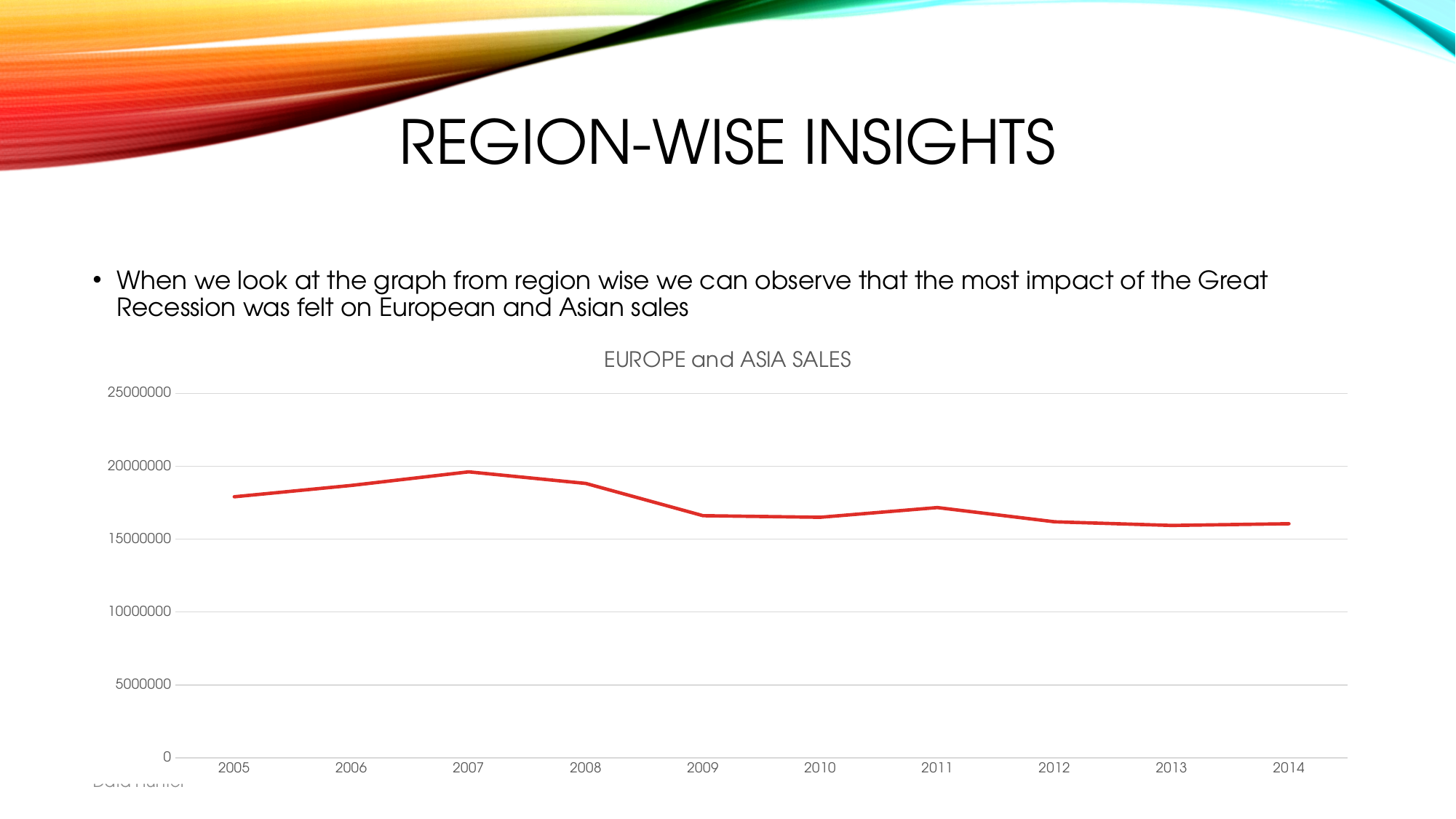

# Region-Wise INSIGHTS
When we look at the graph from region wise we can observe that the most impact of the Great Recession was felt on European and Asian sales

Specially the Europe new members subcategory sees a high variability in sales because of lesser economic stability.Data Hunter.xlsm

After detailed analysis we see that GERMANY AND UK car sales have risen up during the year 2008 which could be because of one of the following reasons
1)Data Entry Error (Outlier)
	2)  Heavy export for purchasers who saw it as an investment

The share of used cars on the Ukrainian market is 38% hence lesser sales in 2014

Reunion Island has the highest sale under the Africa category.

### Chart: EUROPE and ASIA SALES

| Category | EUROPE |
|---|---|
| 2005 | 17906455.0 |
| 2006 | 18685556.0 |
| 2007 | 19618588.0 |
| 2008 | 18821599.0 |
| 2009 | 16608761.0 |
| 2010 | 16499863.0 |
| 2011 | 17167600.0 |
| 2012 | 16191359.0 |
| 2013 | 15941854.0 |
| 2014 | 16060143.0 |
Data Hunter